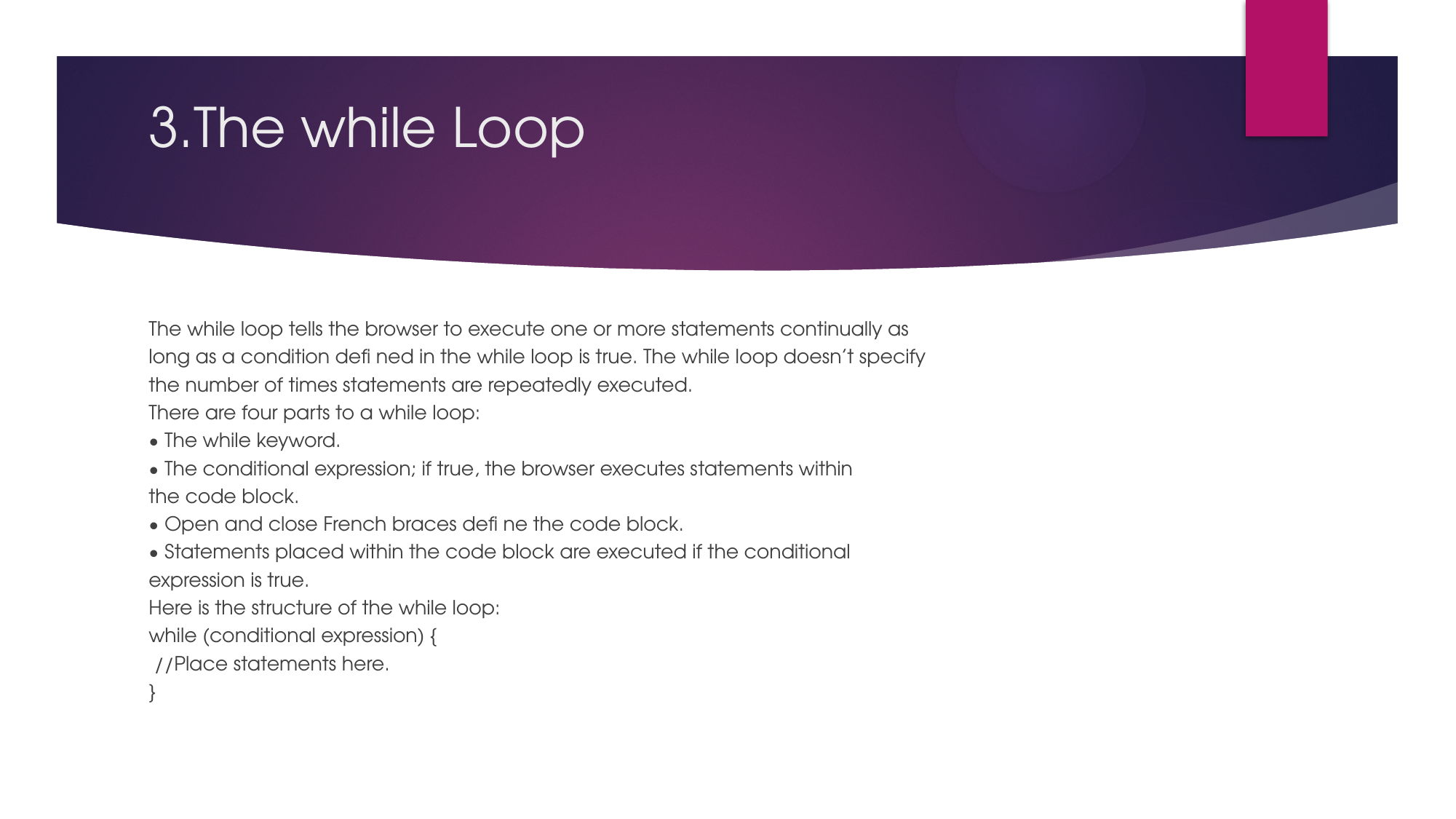

# 3.The while Loop
The while loop tells the browser to execute one or more statements continually as
long as a condition defi ned in the while loop is true. The while loop doesn’t specify
the number of times statements are repeatedly executed.
There are four parts to a while loop:
• The while keyword.
• The conditional expression; if true, the browser executes statements within
the code block.
• Open and close French braces defi ne the code block.
• Statements placed within the code block are executed if the conditional
expression is true.
Here is the structure of the while loop:
while (conditional expression) {
 //Place statements here.
}